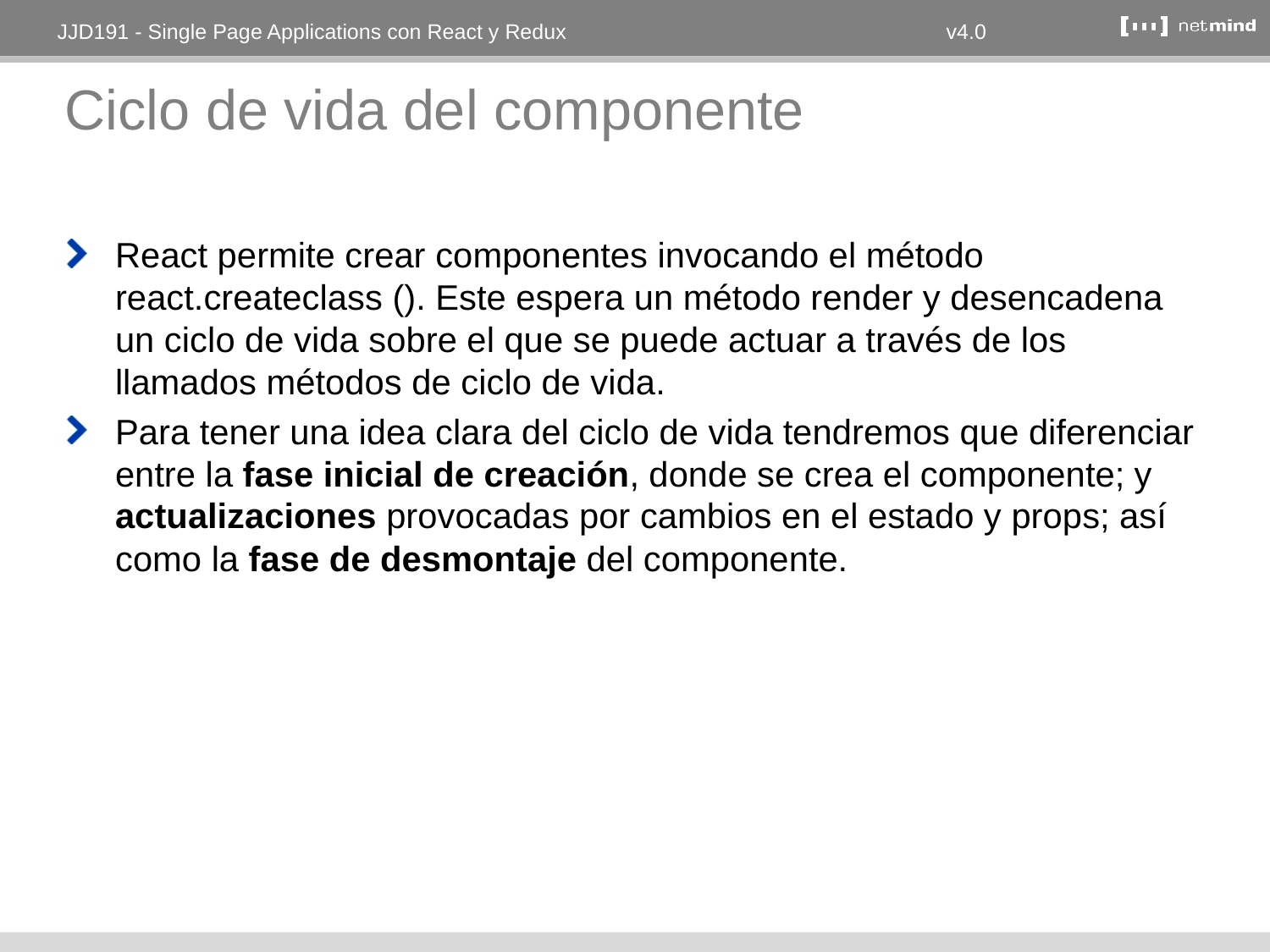

# Ciclo de vida del componente
React permite crear componentes invocando el método react.createclass (). Este espera un método render y desencadena un ciclo de vida sobre el que se puede actuar a través de los llamados métodos de ciclo de vida.
Para tener una idea clara del ciclo de vida tendremos que diferenciar entre la fase inicial de creación, donde se crea el componente; y actualizaciones provocadas por cambios en el estado y props; así como la fase de desmontaje del componente.